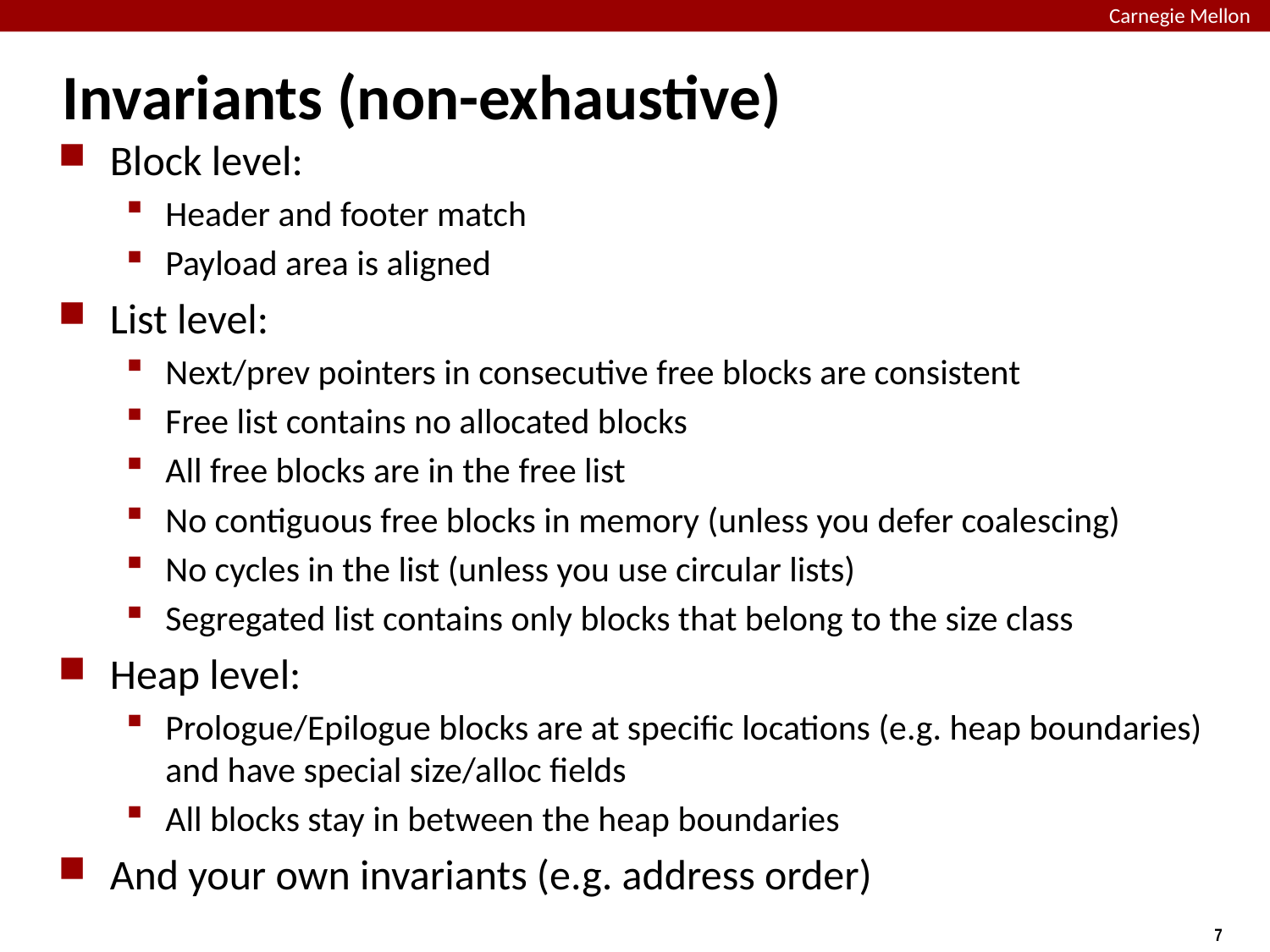

# Invariants (non-exhaustive)
Block level:
Header and footer match
Payload area is aligned
List level:
Next/prev pointers in consecutive free blocks are consistent
Free list contains no allocated blocks
All free blocks are in the free list
No contiguous free blocks in memory (unless you defer coalescing)
No cycles in the list (unless you use circular lists)
Segregated list contains only blocks that belong to the size class
Heap level:
Prologue/Epilogue blocks are at specific locations (e.g. heap boundaries) and have special size/alloc fields
All blocks stay in between the heap boundaries
And your own invariants (e.g. address order)